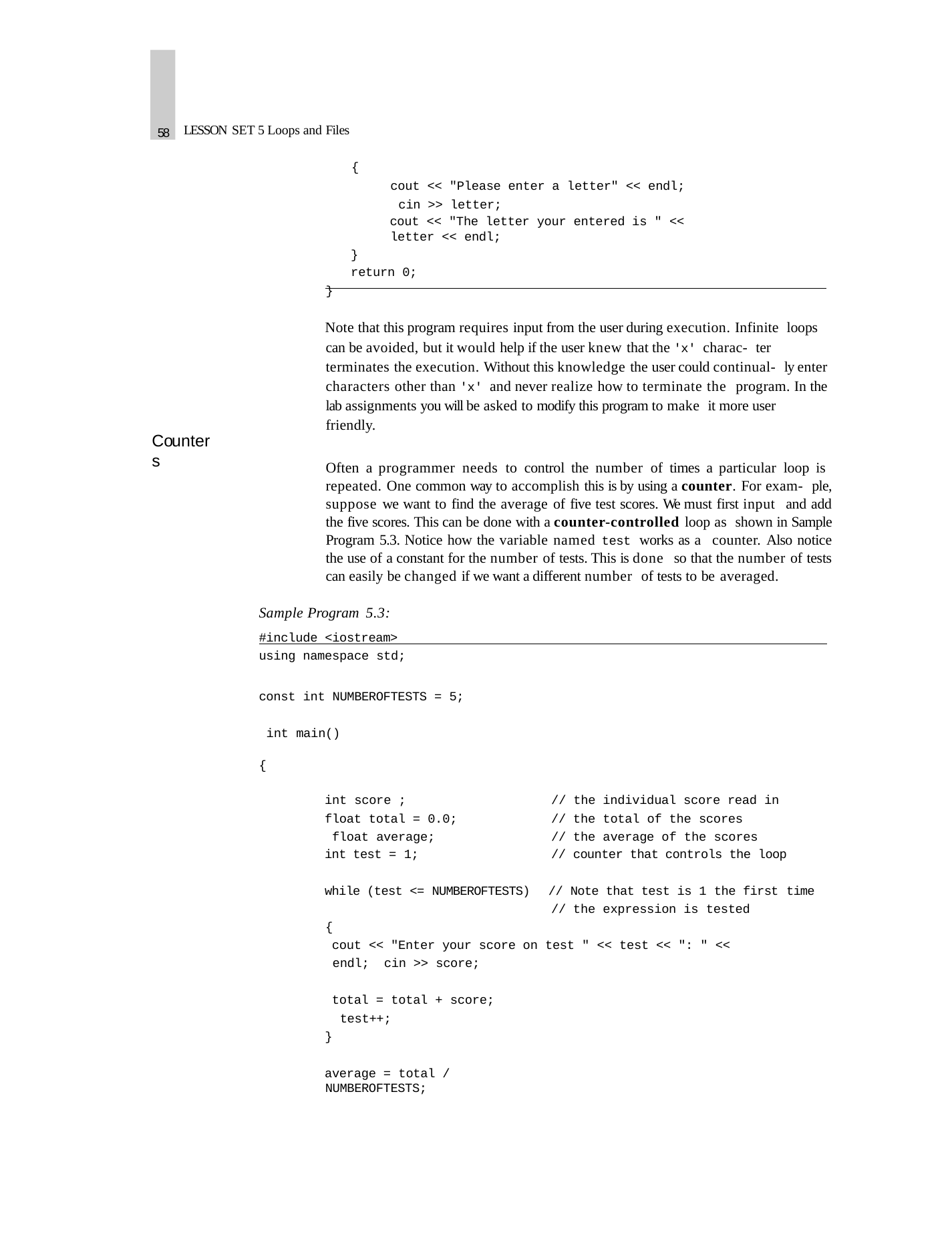

58
LESSON SET 5 Loops and Files
{
cout << "Please enter a letter" << endl;  cin >> letter;
cout << "The letter your entered is " << letter << endl;
}
return 0;
}

Note that this program requires input from the user during execution. Infinite  loops can be avoided, but it would help if the user knew that the 'x' charac-  ter terminates the execution. Without this knowledge the user could continual-  ly enter characters other than 'x' and never realize how to terminate the  program. In the lab assignments you will be asked to modify this program to make  it more user friendly.

Counters
Often a programmer needs to control the number of times a particular loop is  repeated. One common way to accomplish this is by using a counter. For exam-  ple, suppose we want to find the average of five test scores. We must first input  and add the five scores. This can be done with a counter-controlled loop as  shown in Sample Program 5.3. Notice how the variable named test works as a  counter. Also notice the use of a constant for the number of tests. This is done  so that the number of tests can easily be changed if we want a different number  of tests to be averaged.

Sample Program 5.3:
#include <iostream>  using namespace std;
const int NUMBEROFTESTS = 5;  int main()

{

int score ;
float total = 0.0;  float average;
int test = 1;
// the individual score read in
// the total of the scores
// the average of the scores
// counter that controls the loop
// Note that test is 1 the first time
// the expression is tested
while (test <= NUMBEROFTESTS)
{
cout << "Enter your score on test " << test << ": " << endl;  cin >> score;

total = total + score;  test++;
}

average = total / NUMBEROFTESTS;